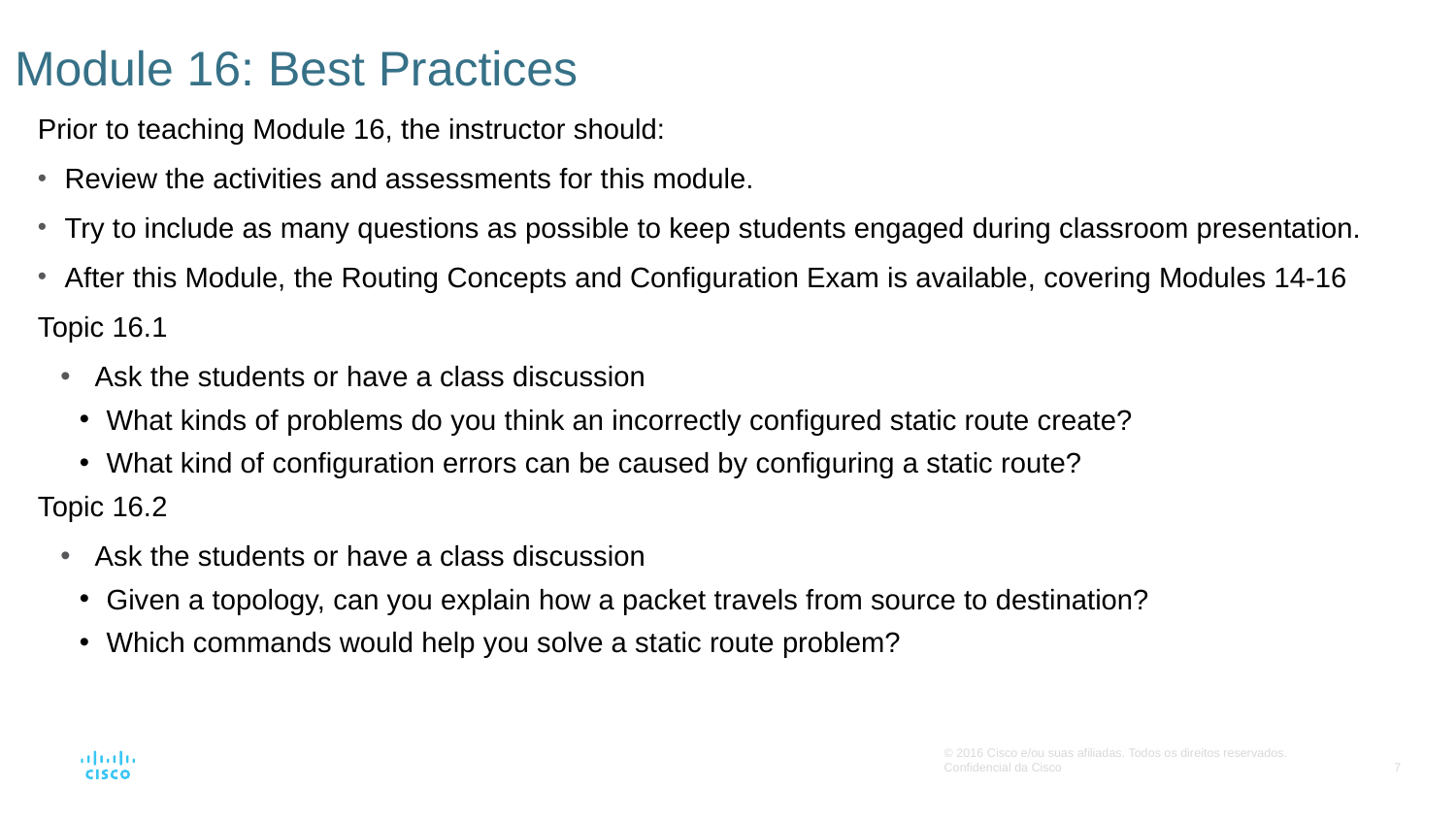

# Module 16: Best Practices
Prior to teaching Module 16, the instructor should:
Review the activities and assessments for this module.
Try to include as many questions as possible to keep students engaged during classroom presentation.
After this Module, the Routing Concepts and Configuration Exam is available, covering Modules 14-16
Topic 16.1
Ask the students or have a class discussion
What kinds of problems do you think an incorrectly configured static route create?
What kind of configuration errors can be caused by configuring a static route?
Topic 16.2
Ask the students or have a class discussion
Given a topology, can you explain how a packet travels from source to destination?
Which commands would help you solve a static route problem?